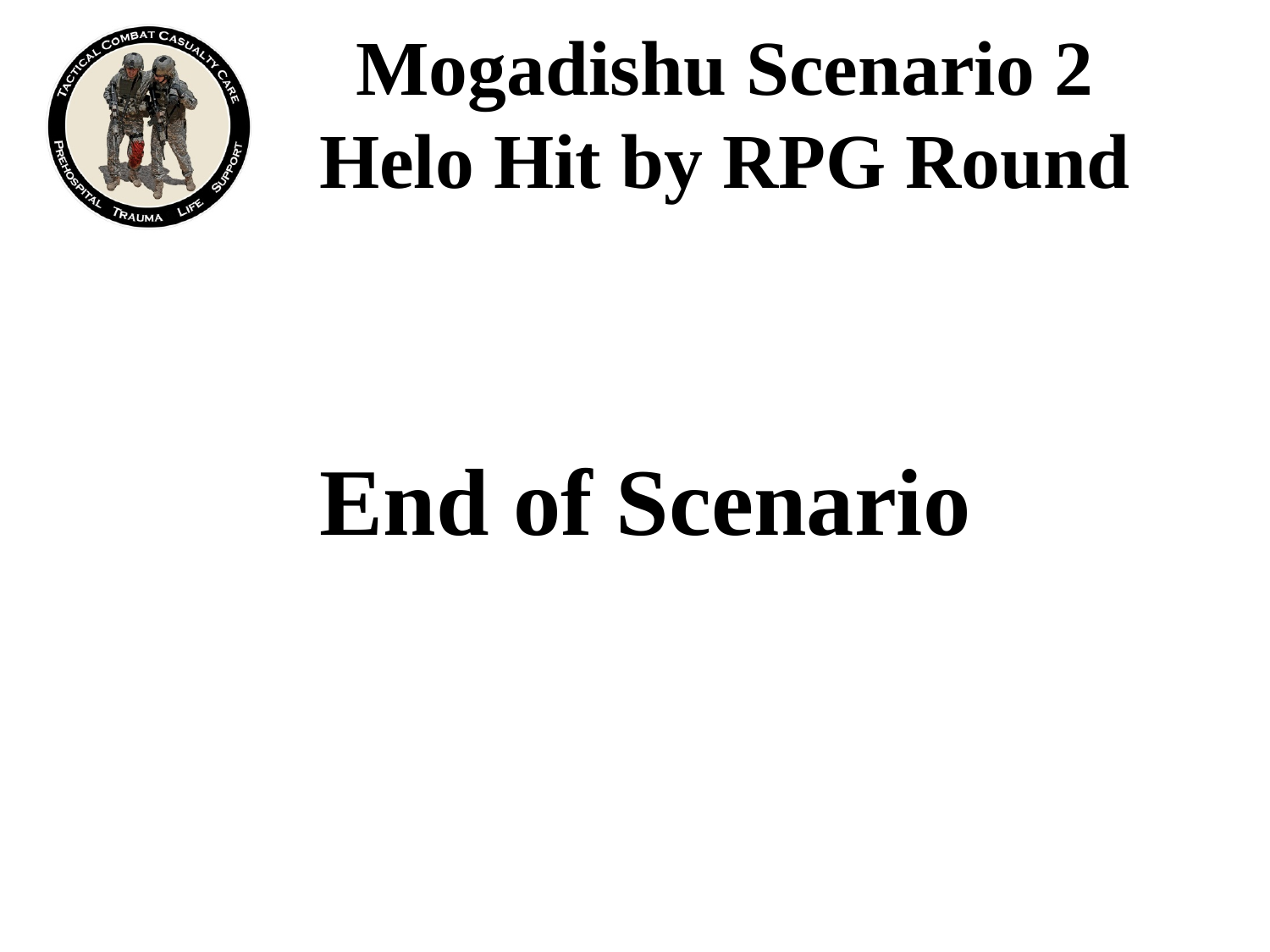

# Mogadishu Scenario 2 Helo Hit by RPG Round
End of Scenario